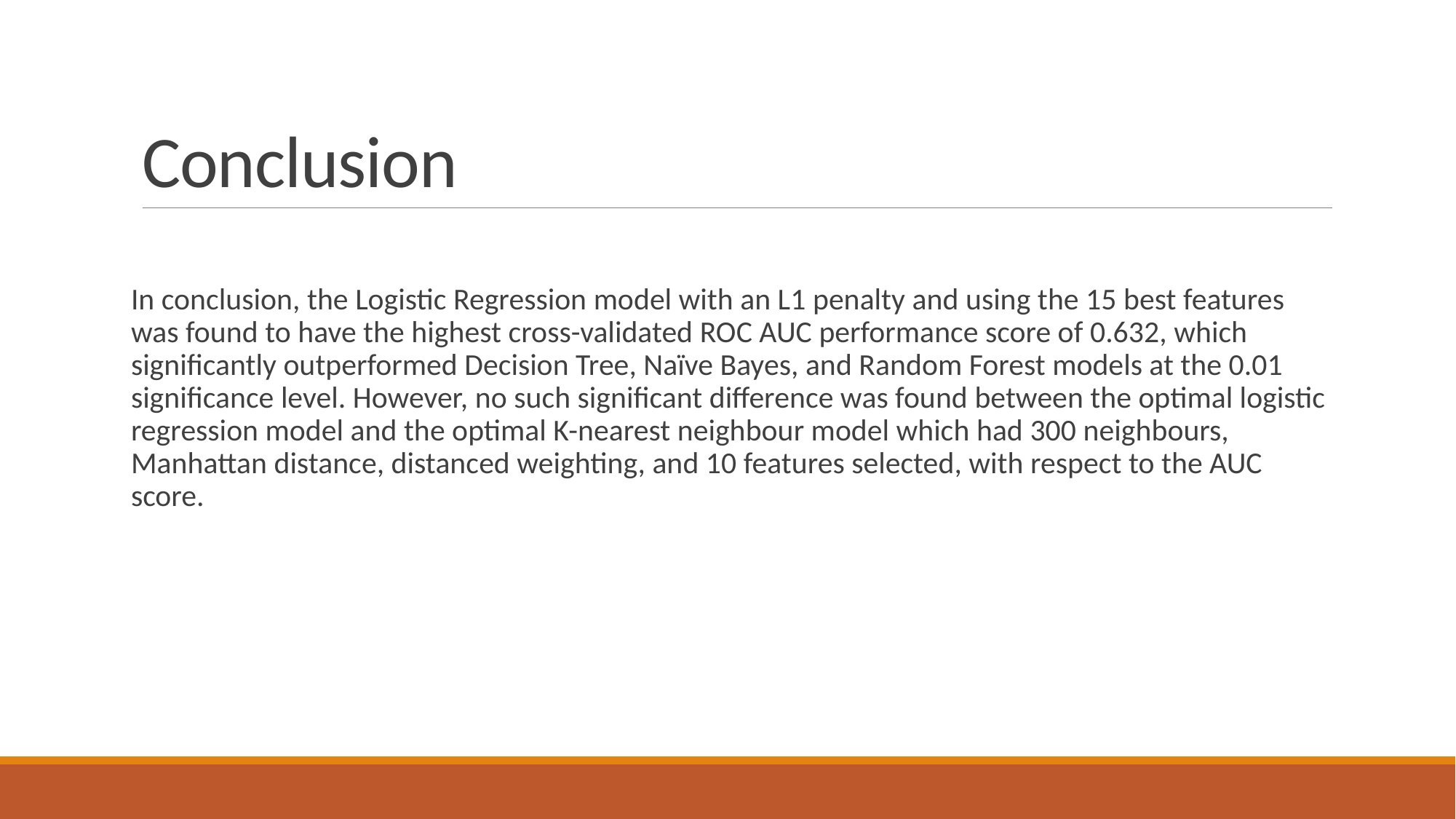

# Conclusion

In conclusion, the Logistic Regression model with an L1 penalty and using the 15 best features was found to have the highest cross-validated ROC AUC performance score of 0.632, which significantly outperformed Decision Tree, Naïve Bayes, and Random Forest models at the 0.01 significance level. However, no such significant difference was found between the optimal logistic regression model and the optimal K-nearest neighbour model which had 300 neighbours, Manhattan distance, distanced weighting, and 10 features selected, with respect to the AUC score.